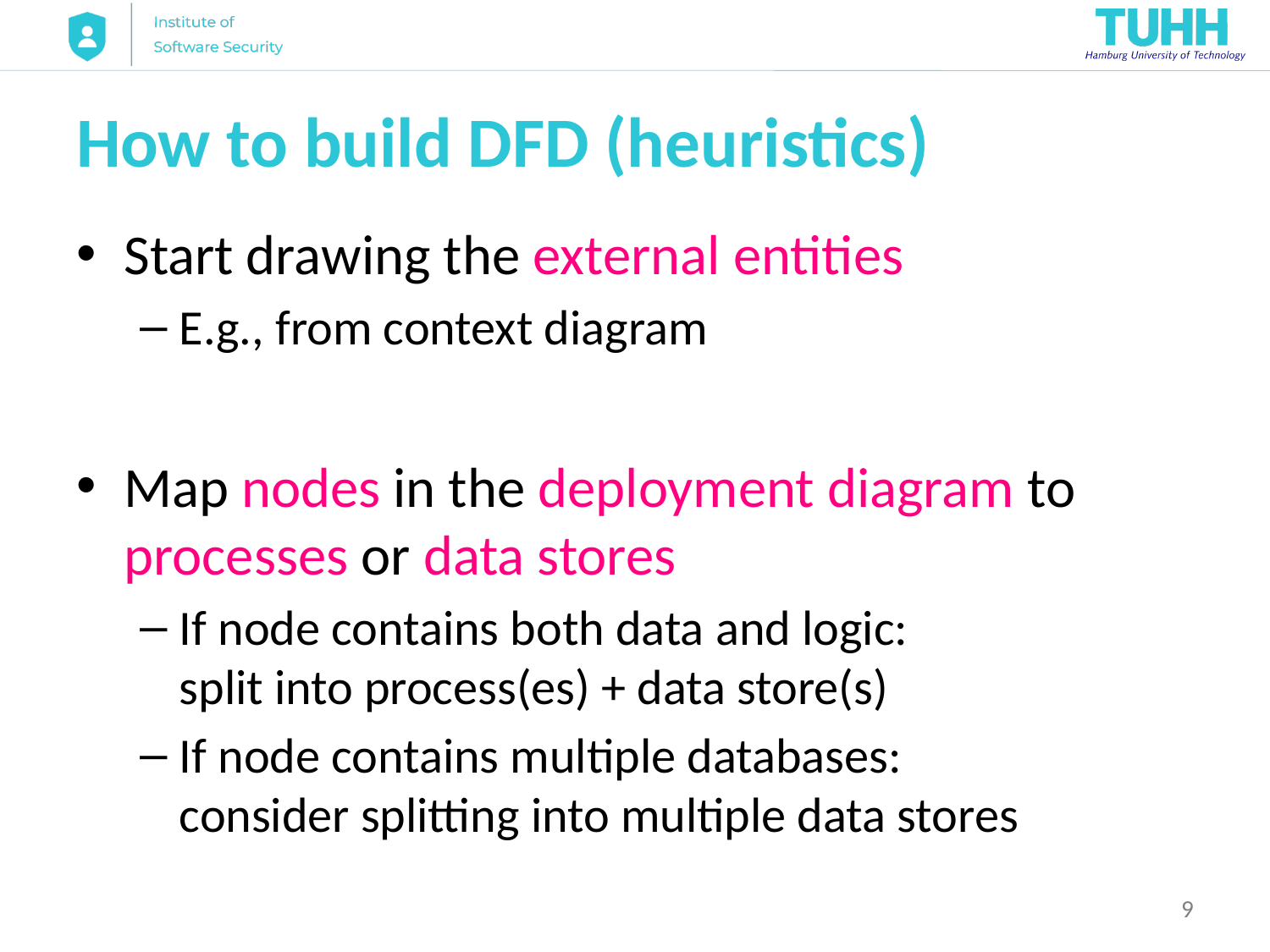

# How to build DFD (heuristics)
Start drawing the external entities
E.g., from context diagram

Map nodes in the deployment diagram to processes or data stores
If node contains both data and logic:
split into process(es) + data store(s)
If node contains multiple databases:
consider splitting into multiple data stores
9